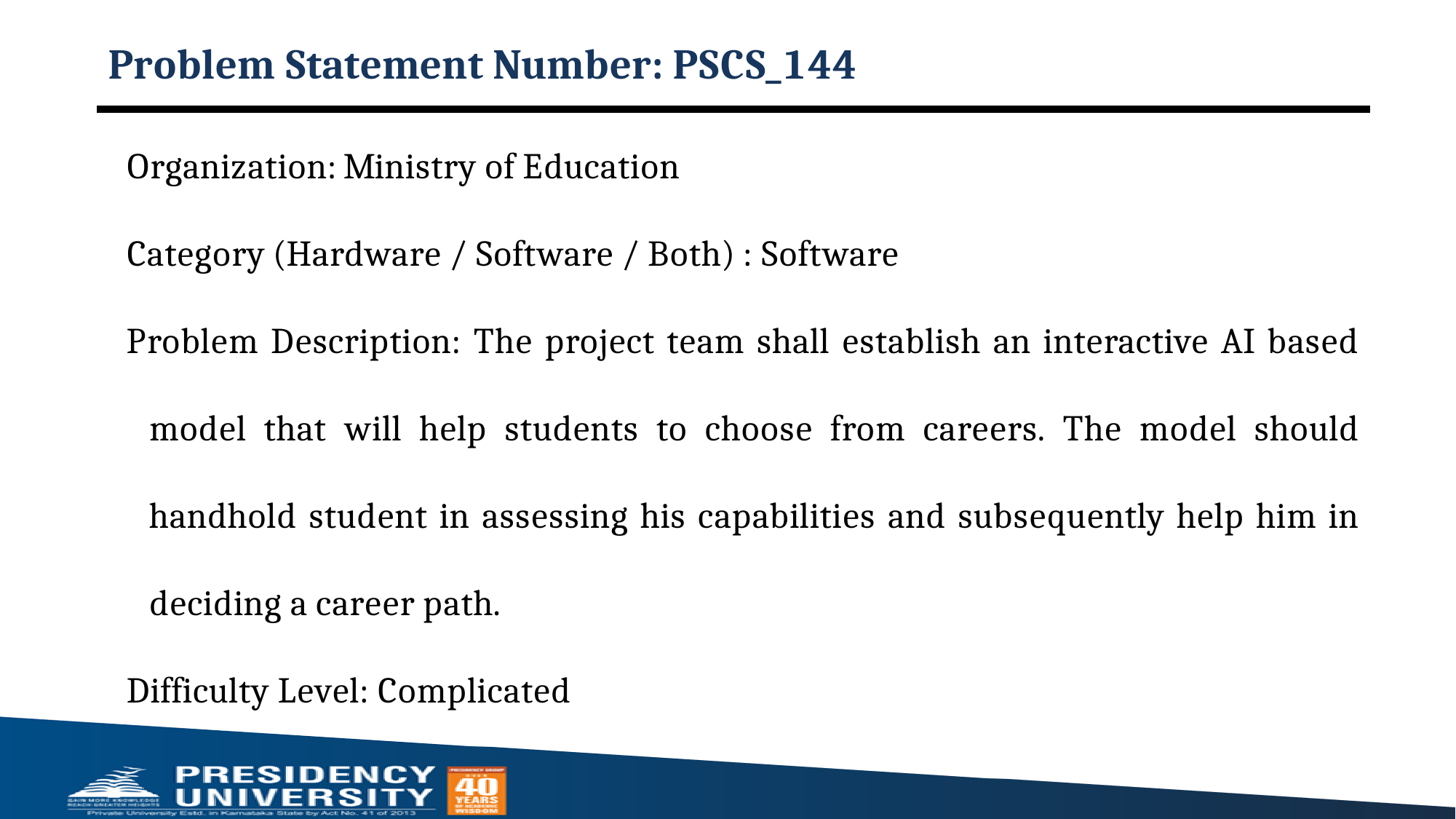

# Problem Statement Number: PSCS_144
Organization: Ministry of Education
Category (Hardware / Software / Both) : Software
Problem Description: The project team shall establish an interactive AI based model that will help students to choose from careers. The model should handhold student in assessing his capabilities and subsequently help him in deciding a career path.
Difficulty Level: Complicated